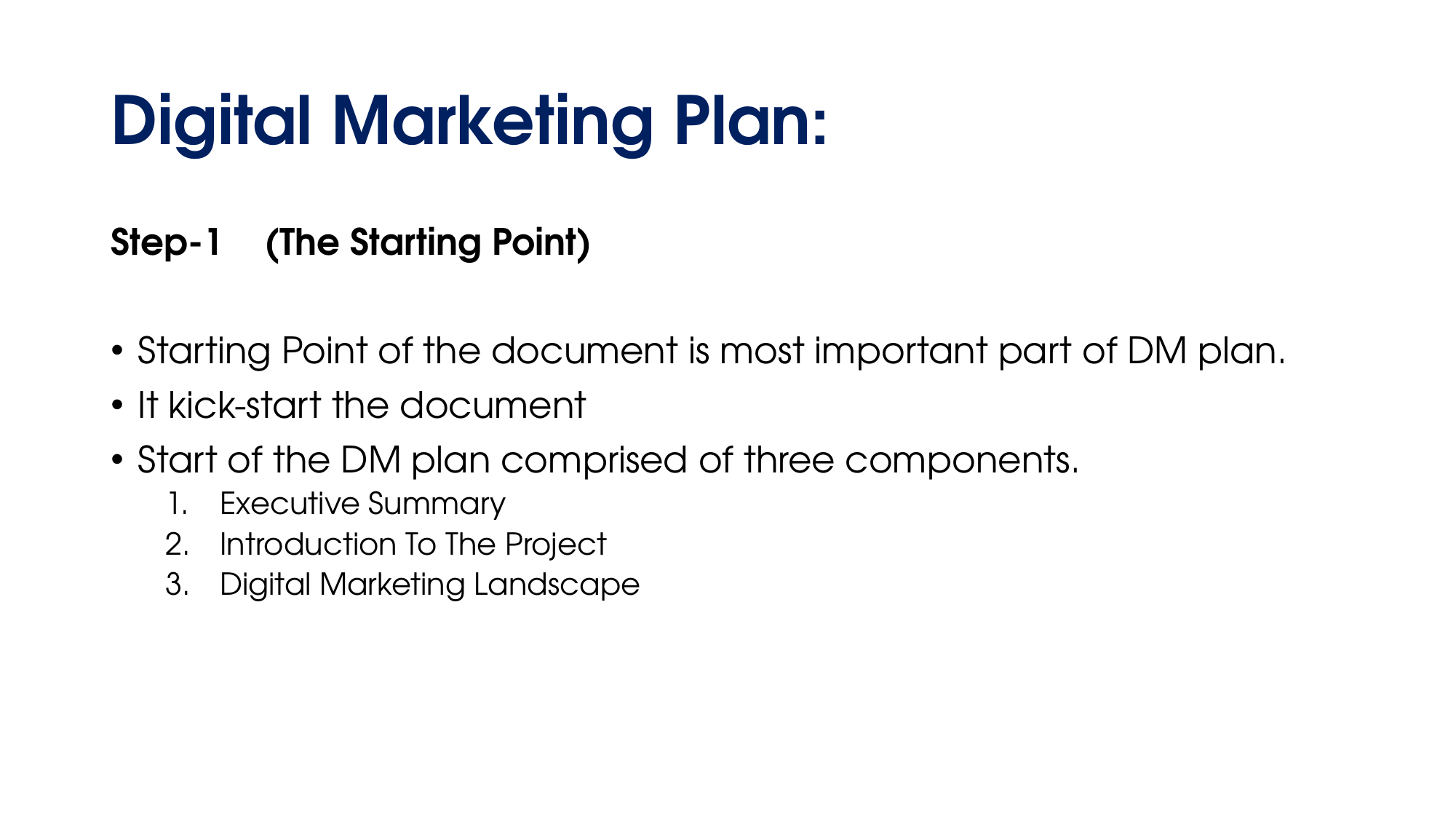

# Digital Marketing Plan:
Step-1    (The Starting Point)

Starting Point of the document is most important part of DM plan.
It kick-start the document
Start of the DM plan comprised of three components.
Executive Summary
Introduction To The Project
Digital Marketing Landscape